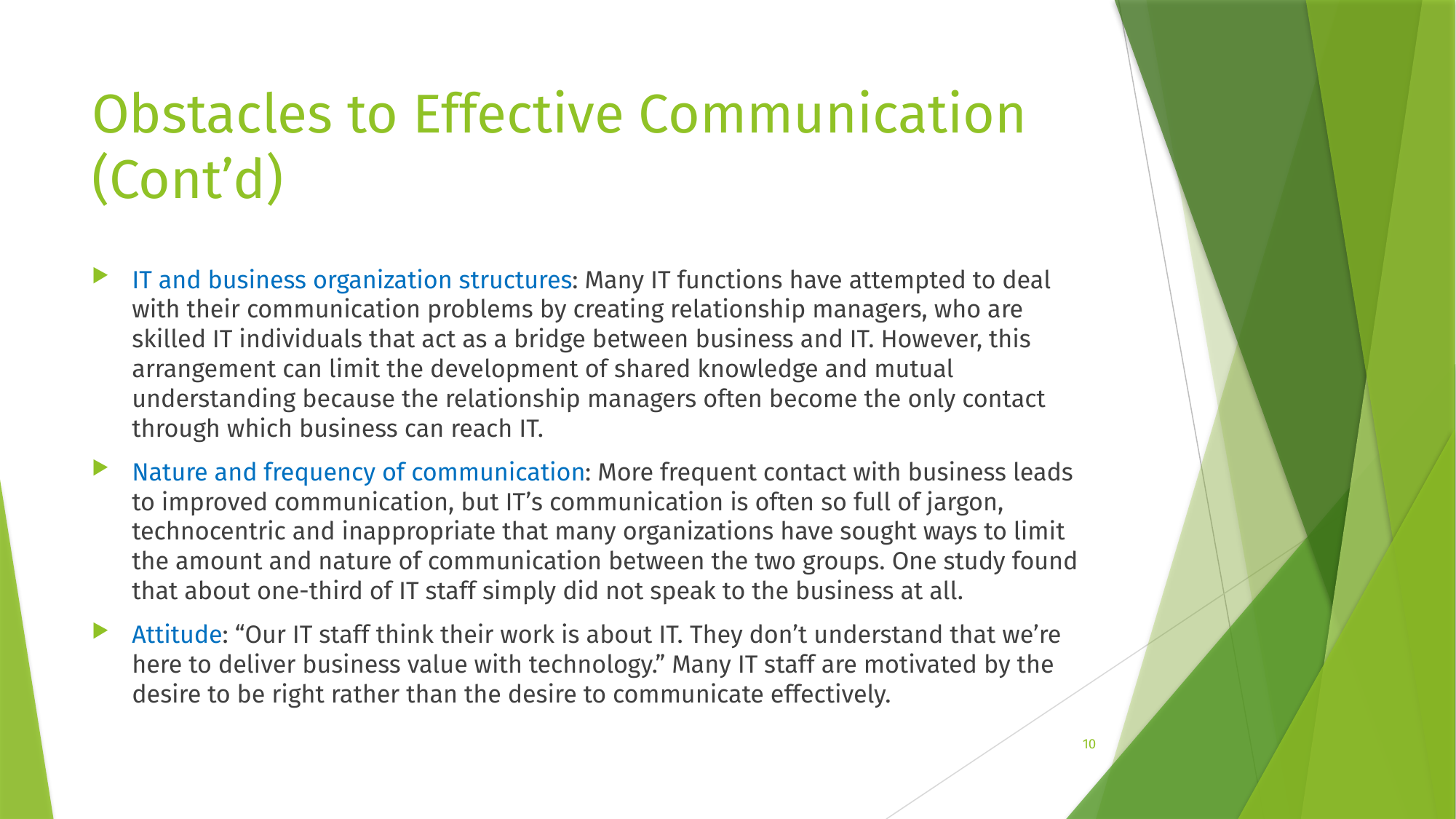

# Obstacles to Effective Communication (Cont’d)
IT and business organization structures: Many IT functions have attempted to deal with their communication problems by creating relationship managers, who are skilled IT individuals that act as a bridge between business and IT. However, this arrangement can limit the development of shared knowledge and mutual understanding because the relationship managers often become the only contact through which business can reach IT.
Nature and frequency of communication: More frequent contact with business leads to improved communication, but IT’s communication is often so full of jargon, technocentric and inappropriate that many organizations have sought ways to limit the amount and nature of communication between the two groups. One study found that about one-third of IT staff simply did not speak to the business at all.
Attitude: “Our IT staff think their work is about IT. They don’t understand that we’re here to deliver business value with technology.” Many IT staff are motivated by the desire to be right rather than the desire to communicate effectively.

10